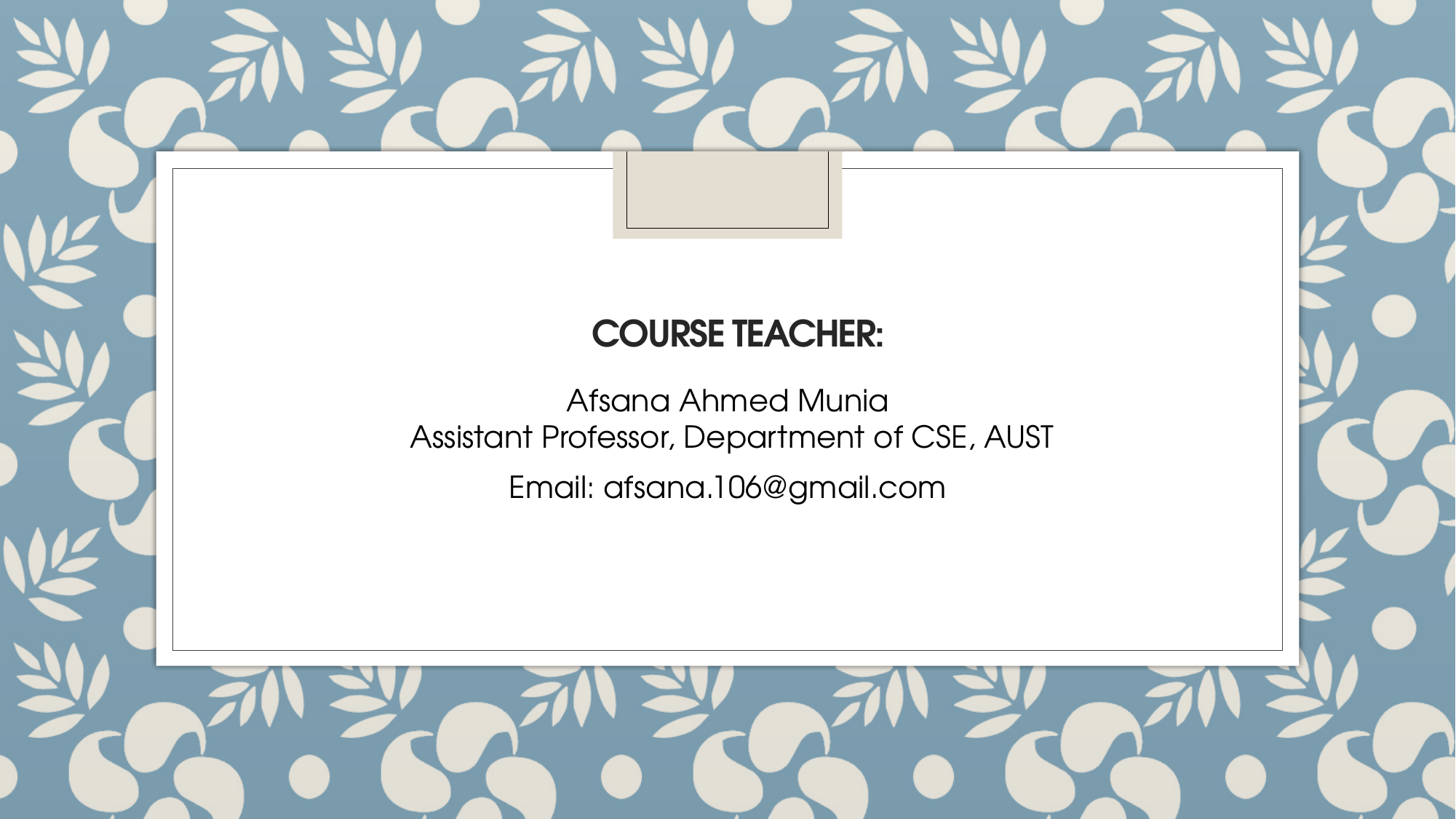

# Course Teacher:
Afsana Ahmed Munia
 Assistant Professor, Department of CSE, AUST
Email: afsana.106@gmail.com